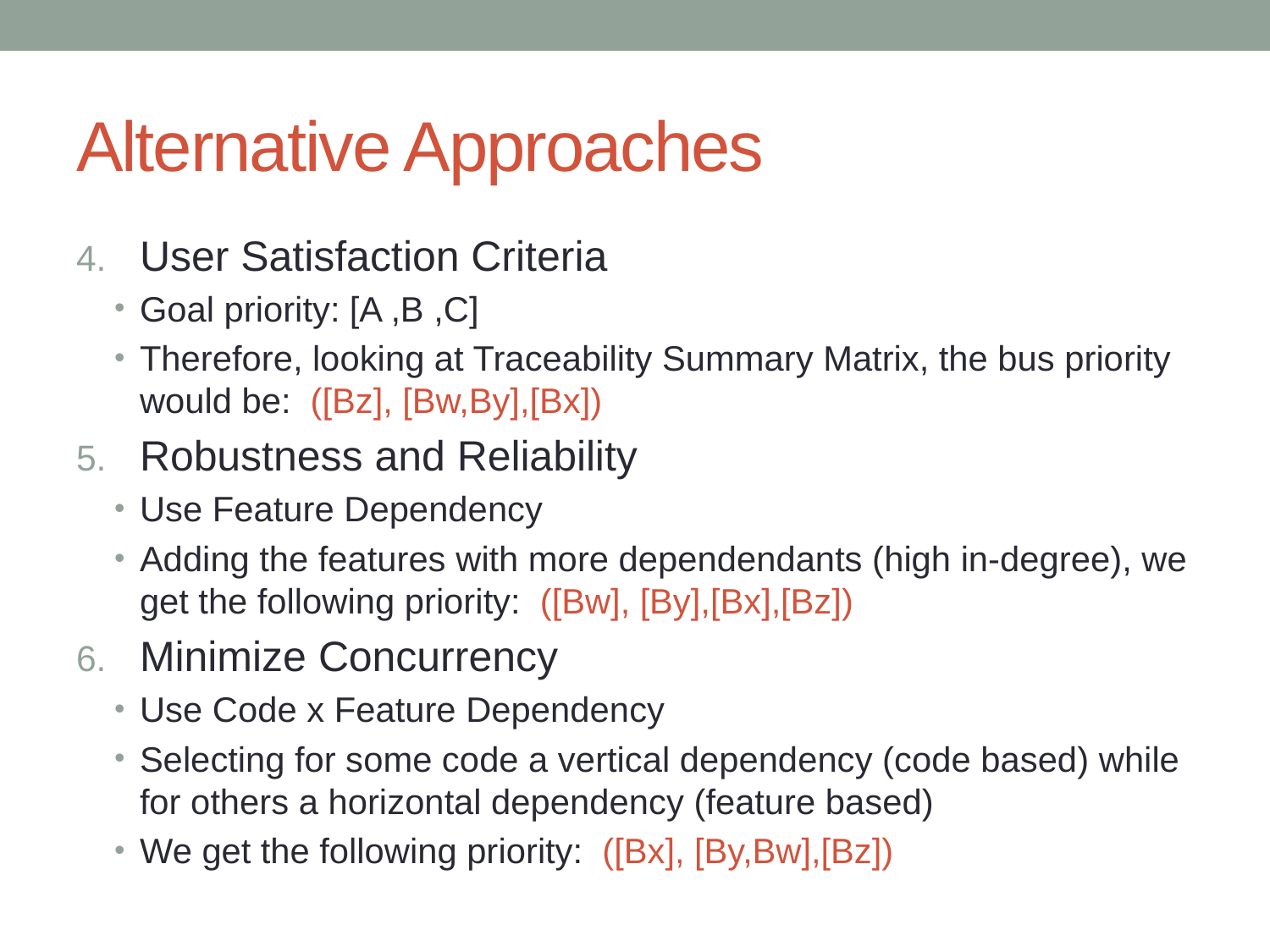

# Alternative Approaches
User Satisfaction Criteria
Goal priority: [A ,B ,C]
Therefore, looking at Traceability Summary Matrix, the bus priority would be:  ([Bz], [Bw,By],[Bx])
Robustness and Reliability
Use Feature Dependency
Adding the features with more dependendants (high in-degree), we get the following priority:  ([Bw], [By],[Bx],[Bz])
Minimize Concurrency
Use Code x Feature Dependency
Selecting for some code a vertical dependency (code based) while for others a horizontal dependency (feature based)
We get the following priority:  ([Bx], [By,Bw],[Bz])